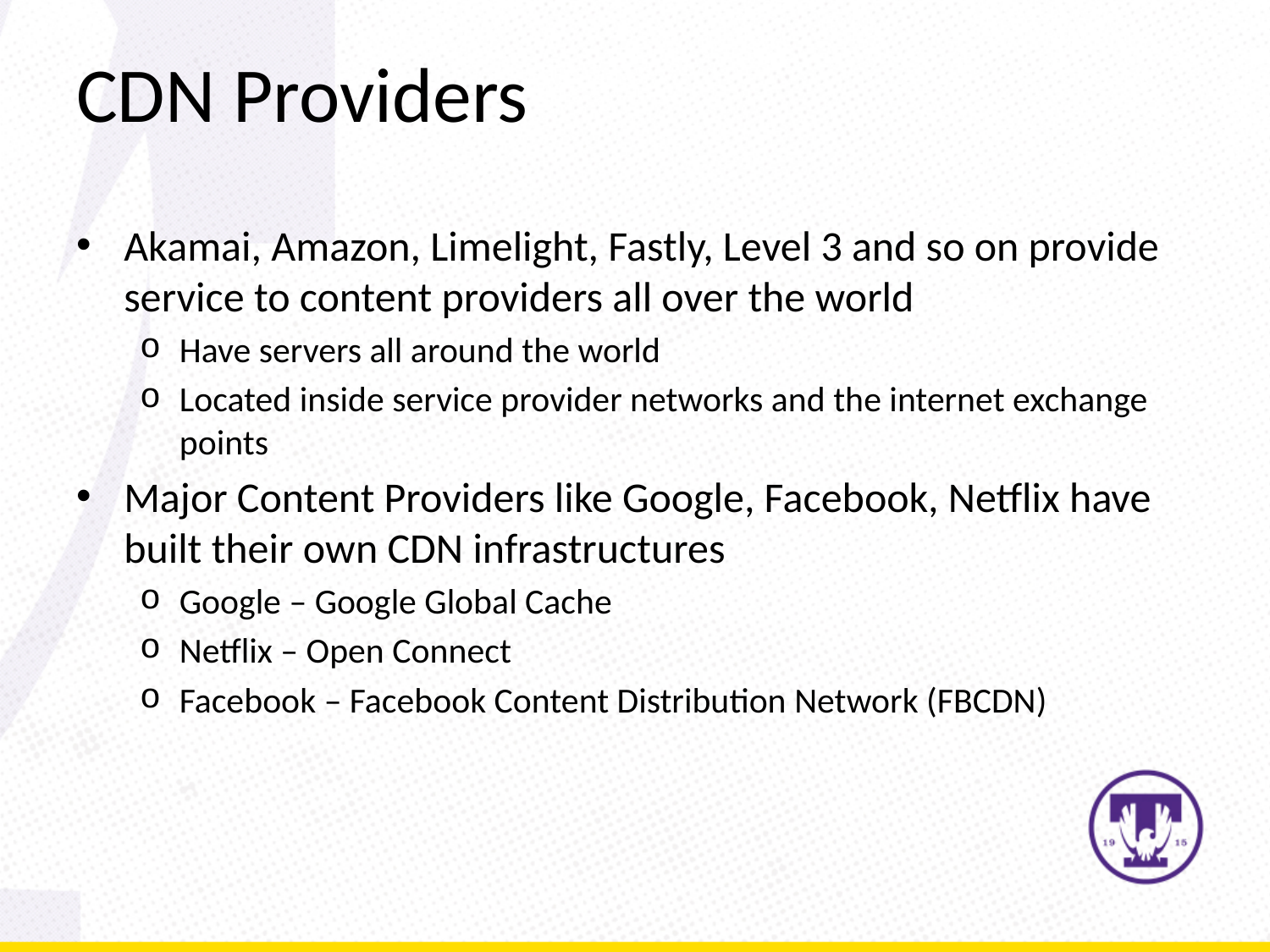

CDN Providers
Akamai, Amazon, Limelight, Fastly, Level 3 and so on provide service to content providers all over the world
Have servers all around the world
Located inside service provider networks and the internet exchange points
Major Content Providers like Google, Facebook, Netflix have built their own CDN infrastructures
Google – Google Global Cache
Netflix – Open Connect
Facebook – Facebook Content Distribution Network (FBCDN)